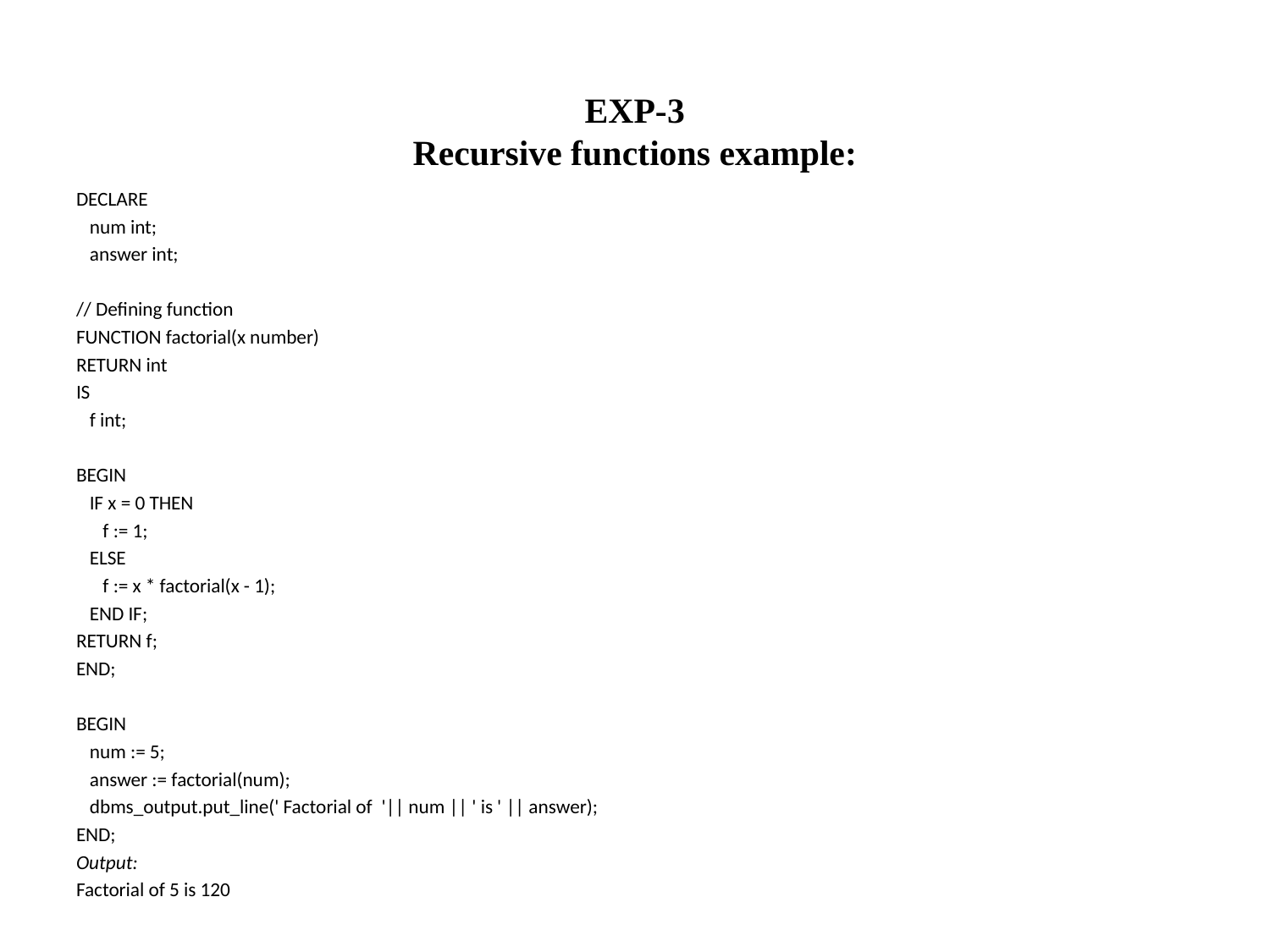

# EXP-3 Recursive functions example:
DECLARE
   num int;
   answer int;

// Defining function
FUNCTION factorial(x number)
RETURN int
IS
   f int;

BEGIN
   IF x = 0 THEN
      f := 1;
   ELSE
      f := x * factorial(x - 1);
   END IF;
RETURN f;
END;

BEGIN
   num := 5;
   answer := factorial(num);
   dbms_output.put_line(' Factorial of  '|| num || ' is ' || answer);
END;
Output:
Factorial of 5 is 120